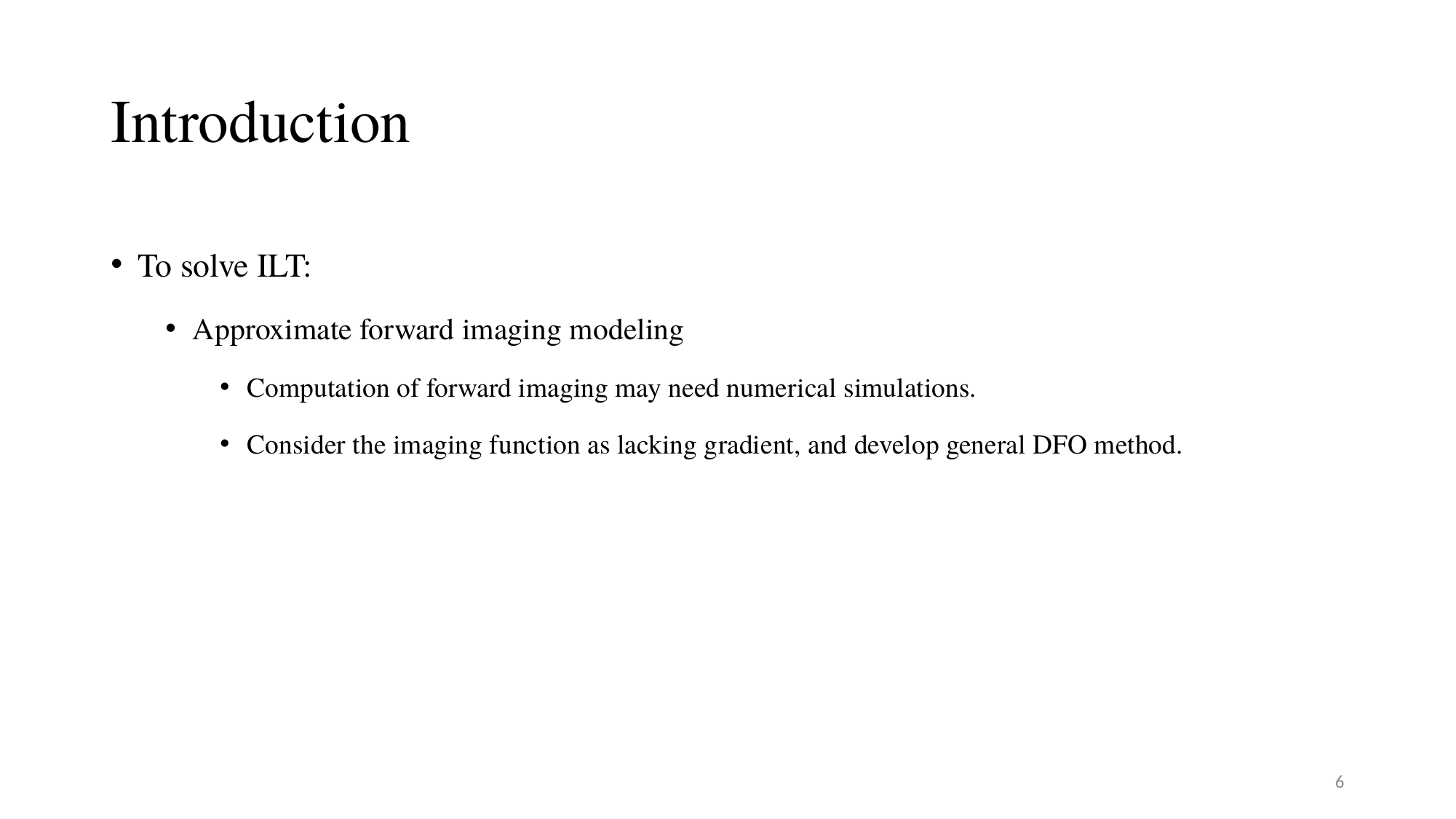

# Introduction
To solve ILT:
Approximate forward imaging modeling
Computation of forward imaging may need numerical simulations.
Consider the imaging function as lacking gradient, and develop general DFO method.
6